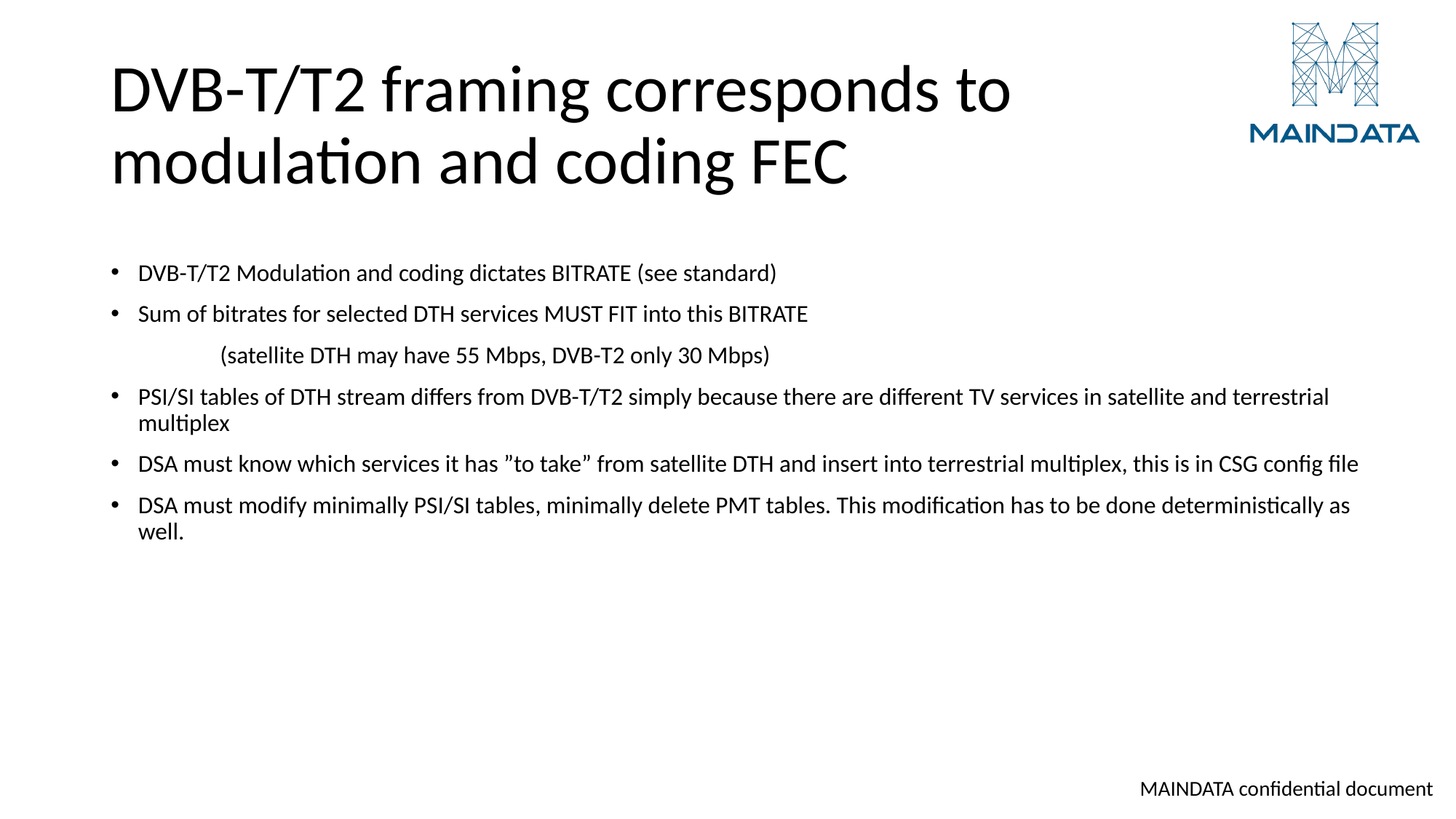

# DVB-T/T2 framing corresponds to modulation and coding FEC
DVB-T/T2 Modulation and coding dictates BITRATE (see standard)
Sum of bitrates for selected DTH services MUST FIT into this BITRATE
	(satellite DTH may have 55 Mbps, DVB-T2 only 30 Mbps)
PSI/SI tables of DTH stream differs from DVB-T/T2 simply because there are different TV services in satellite and terrestrial multiplex
DSA must know which services it has ”to take” from satellite DTH and insert into terrestrial multiplex, this is in CSG config file
DSA must modify minimally PSI/SI tables, minimally delete PMT tables. This modification has to be done deterministically as well.